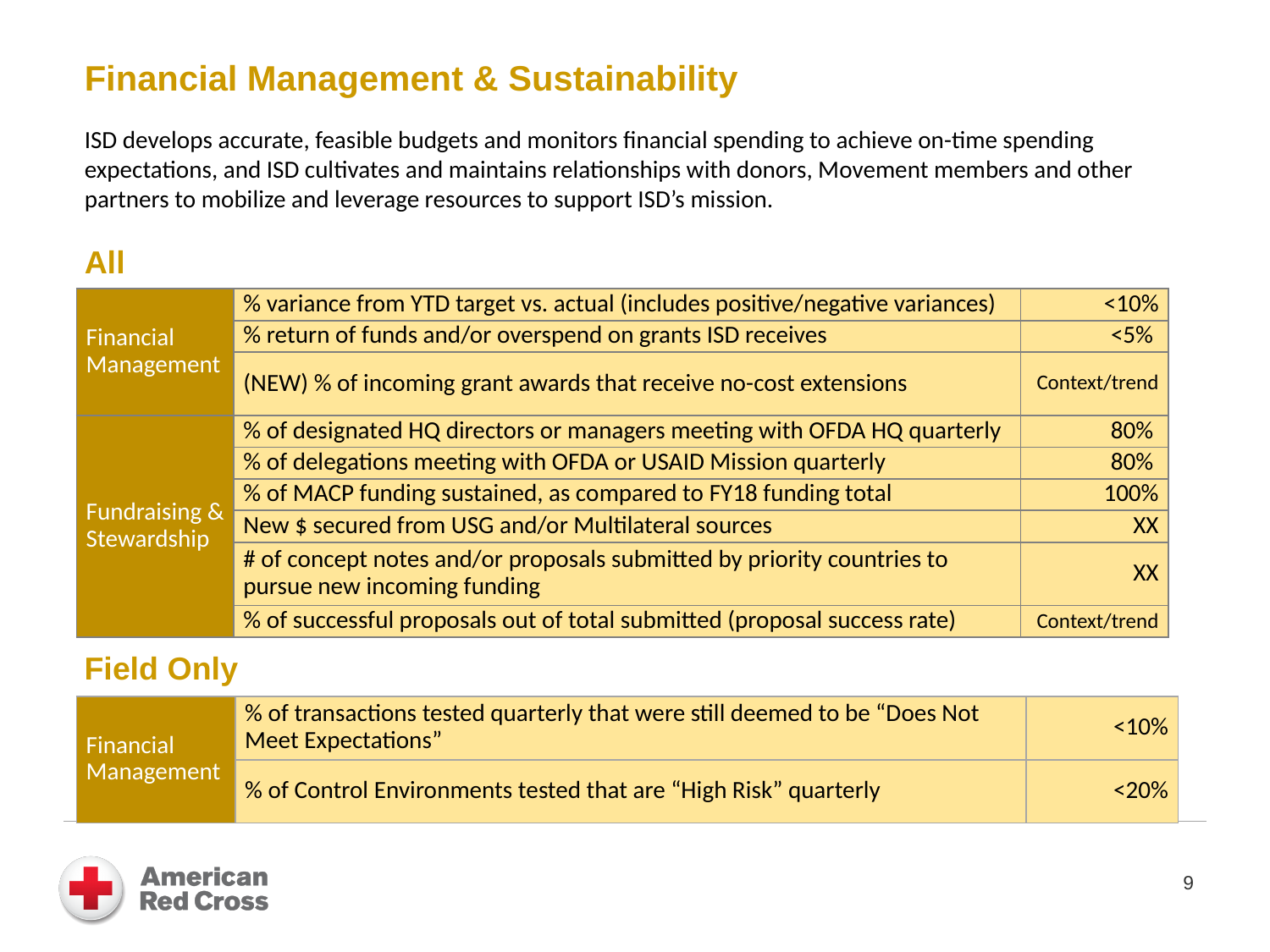

# Financial Management & Sustainability ISD develops accurate, feasible budgets and monitors financial spending to achieve on-time spending expectations, and ISD cultivates and maintains relationships with donors, Movement members and other partners to mobilize and leverage resources to support ISD’s mission. All

| Financial Management | % variance from YTD target vs. actual (includes positive/negative variances) | <10% |
| --- | --- | --- |
|  | % return of funds and/or overspend on grants ISD receives | <5% |
|  | (NEW) % of incoming grant awards that receive no-cost extensions | Context/trend |
| Fundraising & Stewardship | % of designated HQ directors or managers meeting with OFDA HQ quarterly | 80% |
|  | % of delegations meeting with OFDA or USAID Mission quarterly | 80% |
|  | % of MACP funding sustained, as compared to FY18 funding total | 100% |
|  | New $ secured from USG and/or Multilateral sources | XX |
|  | # of concept notes and/or proposals submitted by priority countries to pursue new incoming funding | XX |
|  | % of successful proposals out of total submitted (proposal success rate) | Context/trend |
Field Only
| Financial Management | % of transactions tested quarterly that were still deemed to be “Does Not Meet Expectations” | <10% |
| --- | --- | --- |
|  | % of Control Environments tested that are “High Risk” quarterly | <20% |